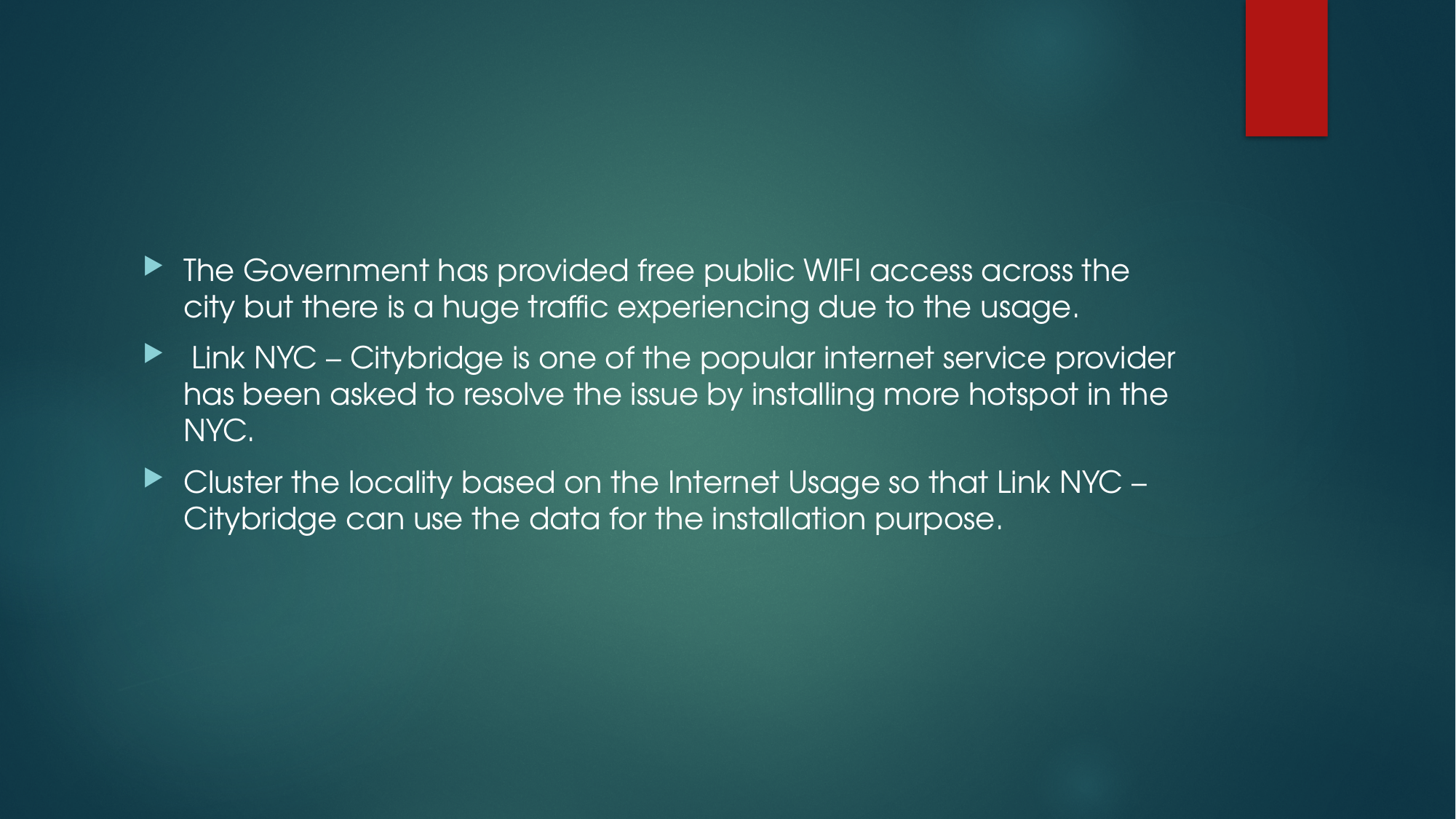

The Government has provided free public WIFI access across the city but there is a huge traffic experiencing due to the usage.
 Link NYC – Citybridge is one of the popular internet service provider has been asked to resolve the issue by installing more hotspot in the NYC.
Cluster the locality based on the Internet Usage so that Link NYC – Citybridge can use the data for the installation purpose.